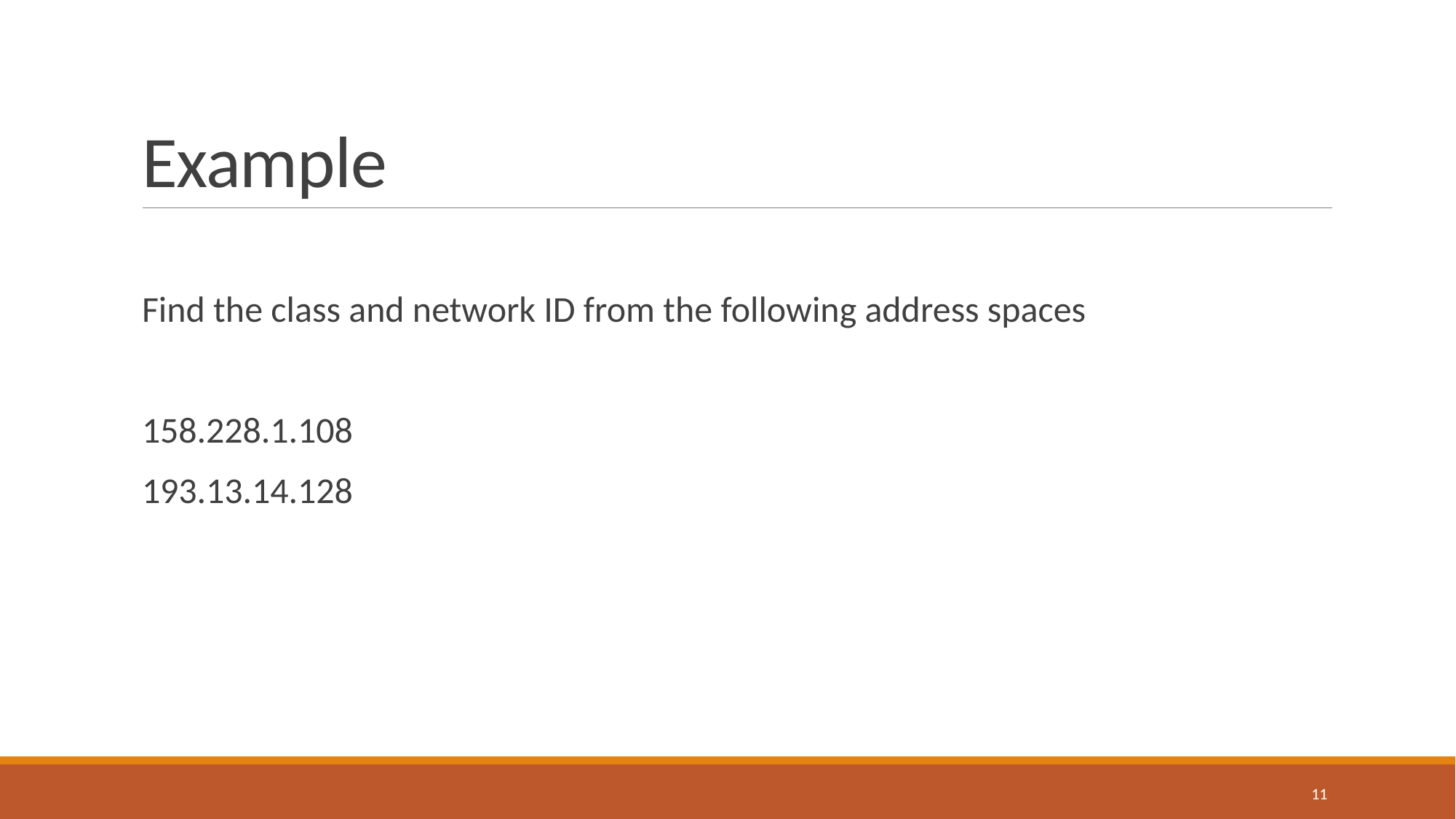

# Example
Find the class and network ID from the following address spaces

158.228.1.108
193.13.14.128

11